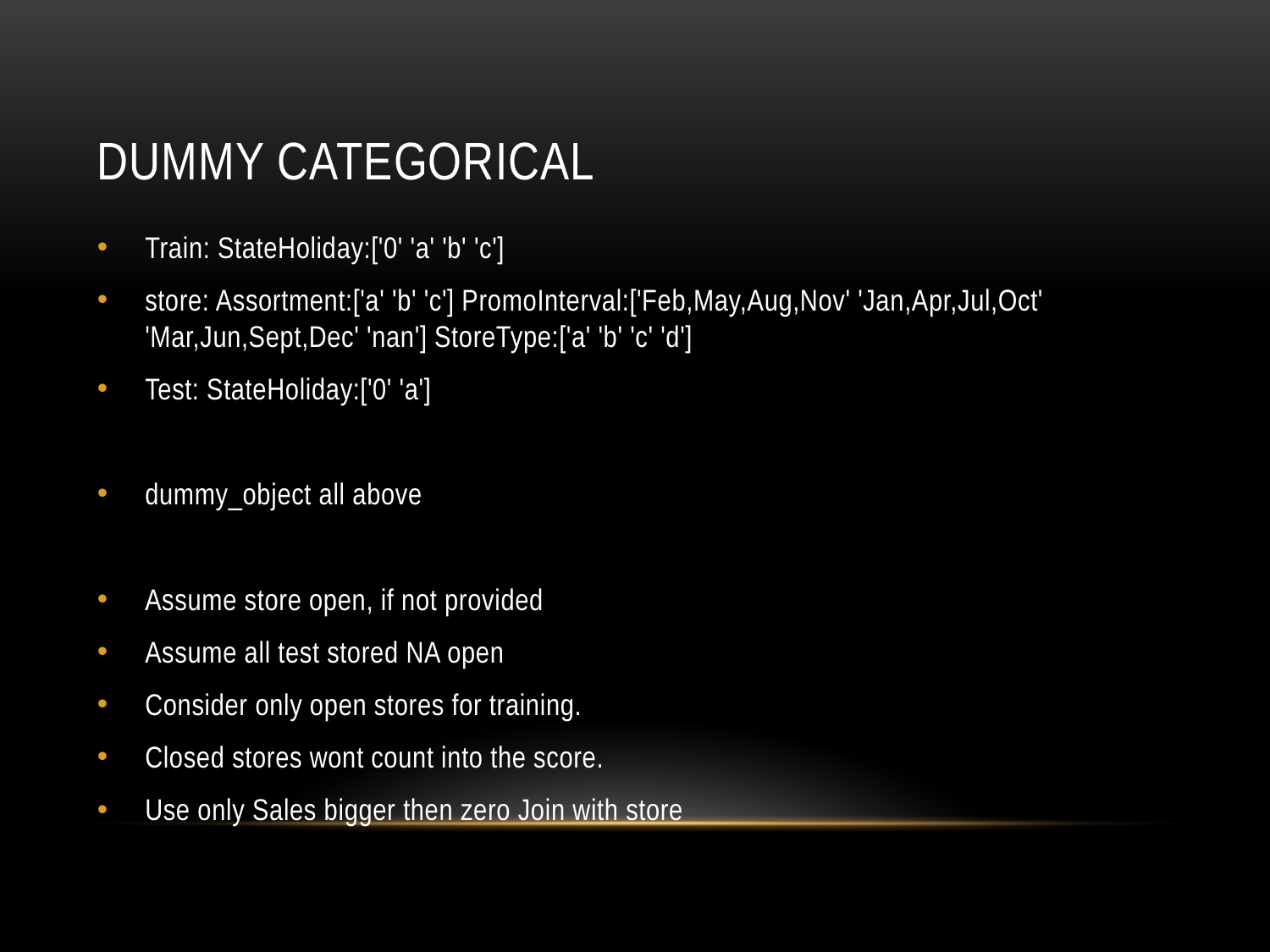

# Dummy categorical
Train: StateHoliday:['0' 'a' 'b' 'c']
store: Assortment:['a' 'b' 'c'] PromoInterval:['Feb,May,Aug,Nov' 'Jan,Apr,Jul,Oct' 'Mar,Jun,Sept,Dec' 'nan'] StoreType:['a' 'b' 'c' 'd']
Test: StateHoliday:['0' 'a']

dummy_object all above

Assume store open, if not provided
Assume all test stored NA open
Consider only open stores for training.
Closed stores wont count into the score.
Use only Sales bigger then zero Join with store